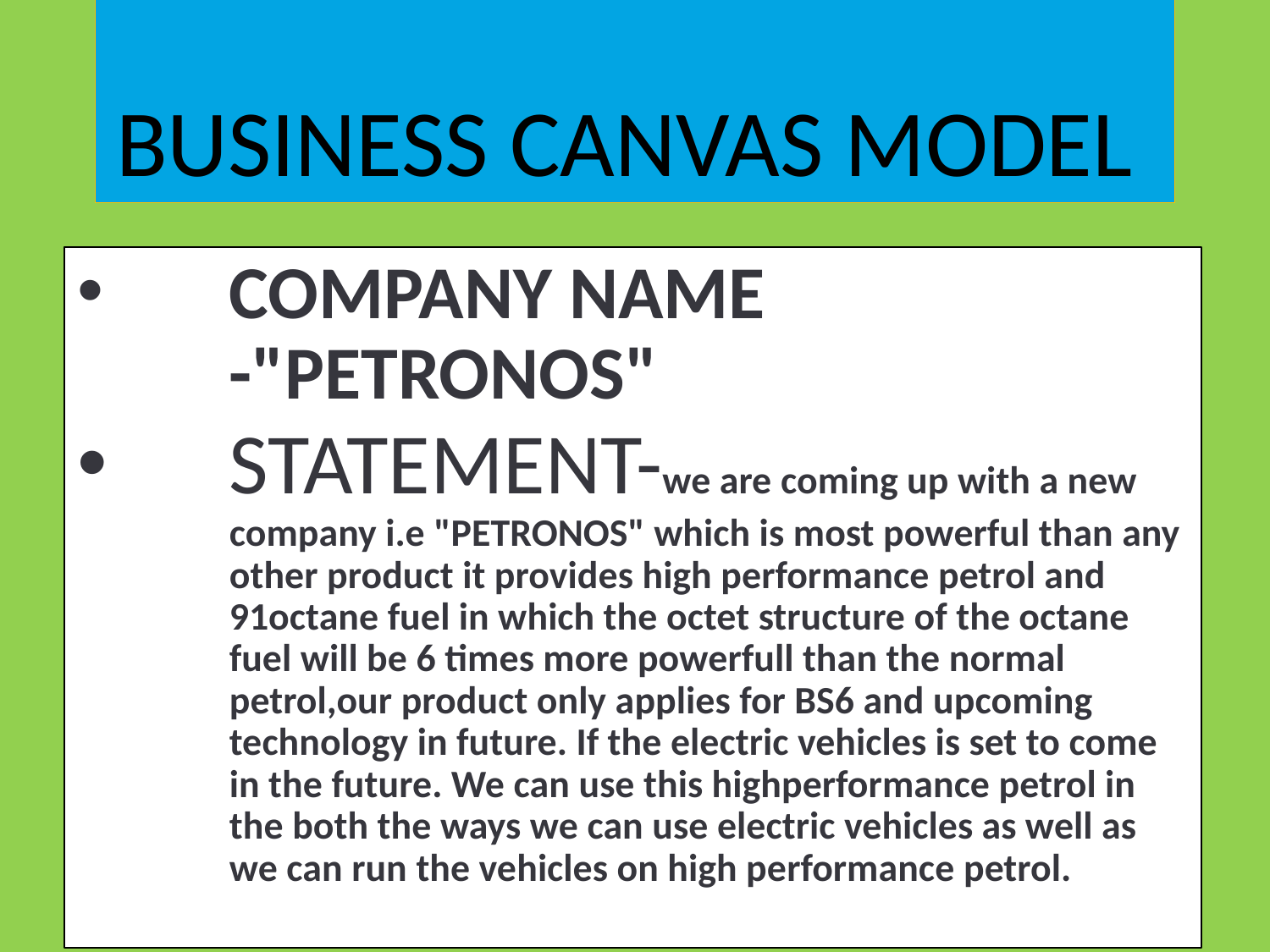

# BUSINESS CANVAS MODEL
COMPANY NAME -"PETRONOS"
STATEMENT-we are coming up with a new company i.e "PETRONOS" which is most powerful than any other product it provides high performance petrol and 91octane fuel in which the octet structure of the octane fuel will be 6 times more powerfull than the normal petrol,our product only applies for BS6 and upcoming  technology in future. If the electric vehicles is set to come in the future. We can use this highperformance petrol in the both the ways we can use electric vehicles as well as we can run the vehicles on high performance petrol.